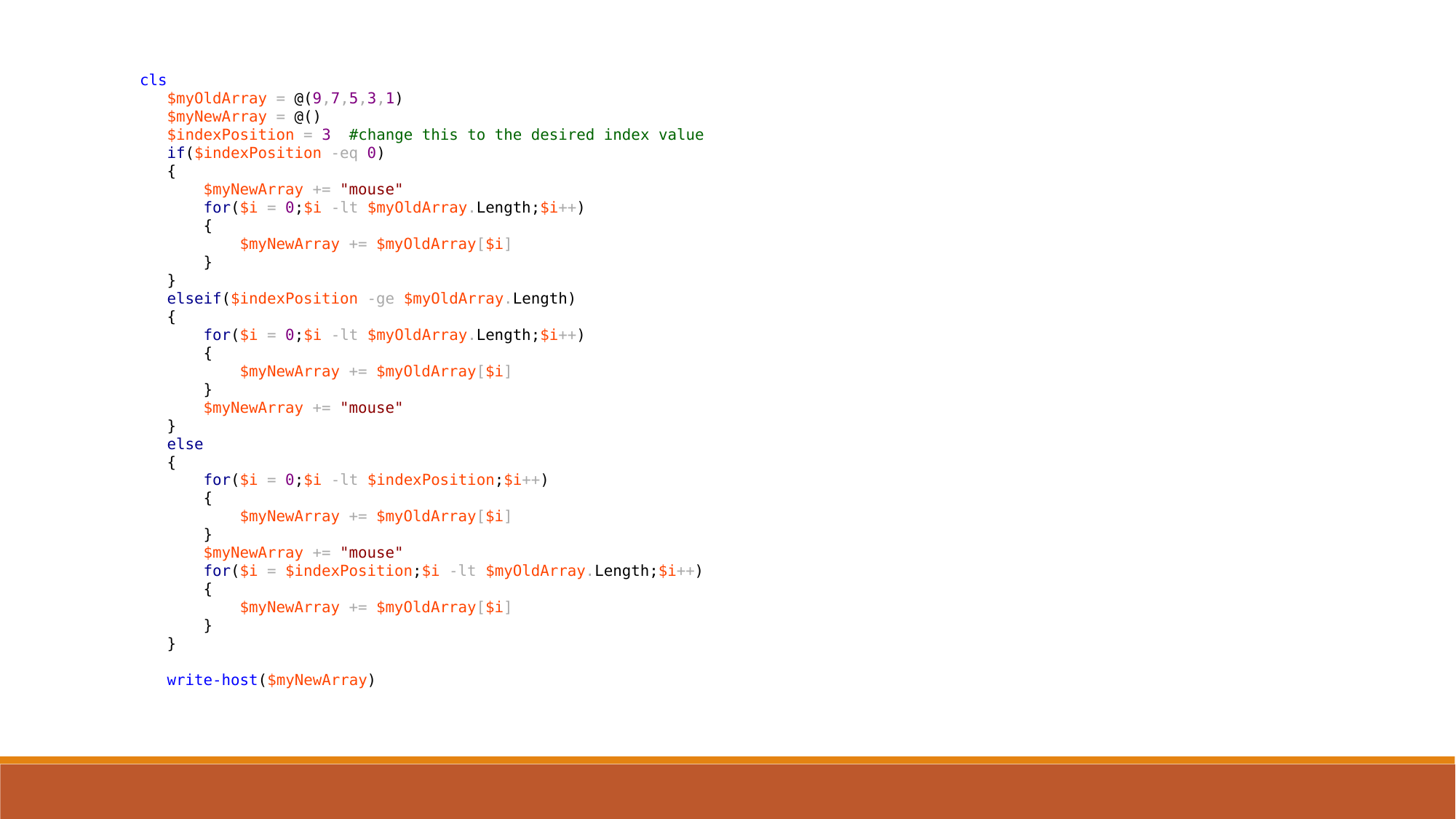

cls
    $myOldArray = @(9,7,5,3,1)
    $myNewArray = @()
    $indexPosition = 3  #change this to the desired index value
    if($indexPosition -eq 0)
    {
        $myNewArray += "mouse"
        for($i = 0;$i -lt $myOldArray.Length;$i++)
        {
            $myNewArray += $myOldArray[$i]
        }
    }
    elseif($indexPosition -ge $myOldArray.Length)
    {
        for($i = 0;$i -lt $myOldArray.Length;$i++)
        {
            $myNewArray += $myOldArray[$i]
        }
        $myNewArray += "mouse"
    }
    else
    {
        for($i = 0;$i -lt $indexPosition;$i++)
        {
            $myNewArray += $myOldArray[$i]
        }
        $myNewArray += "mouse"
        for($i = $indexPosition;$i -lt $myOldArray.Length;$i++)
        {
            $myNewArray += $myOldArray[$i]
        }
    }

    write-host($myNewArray)